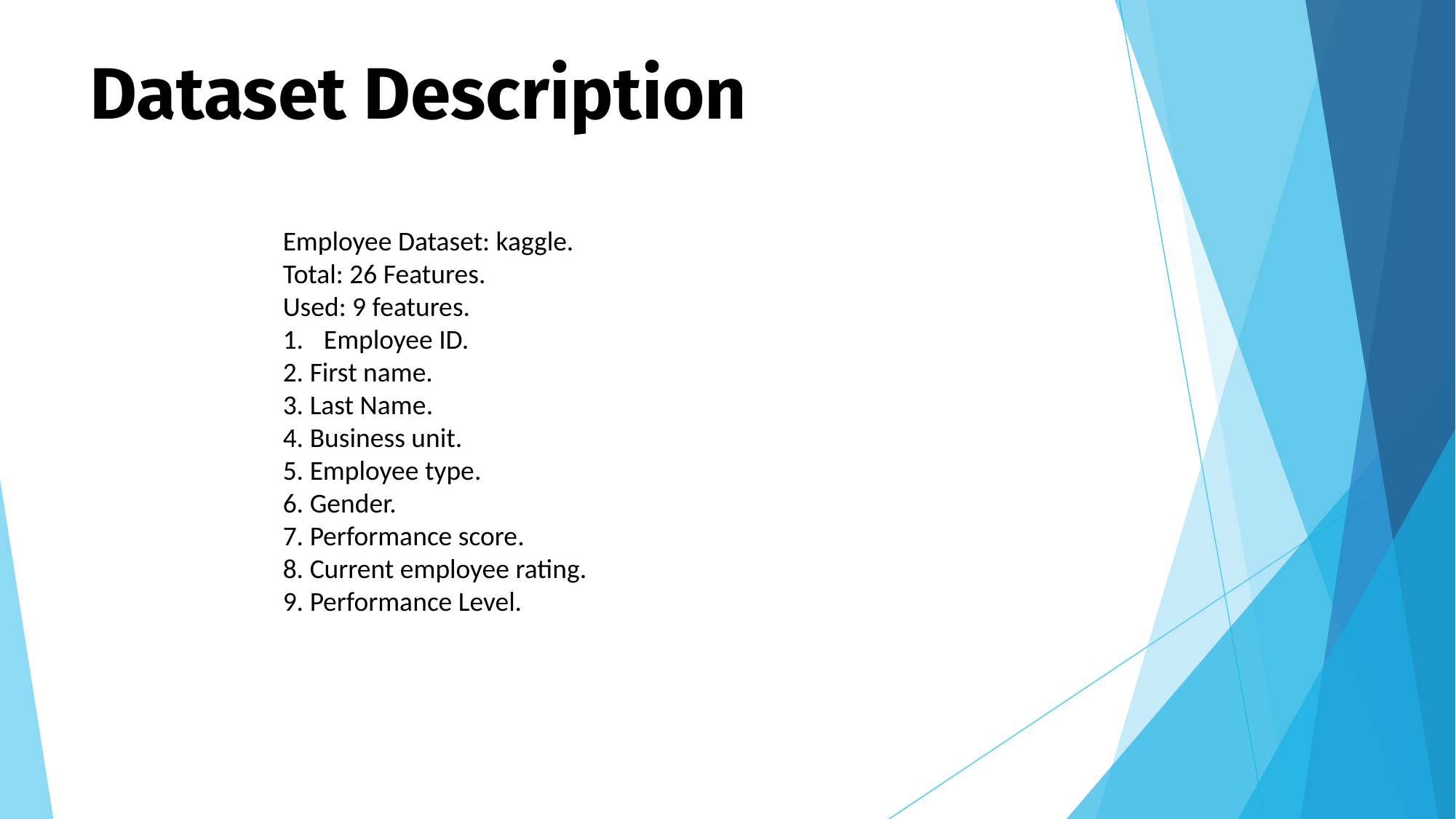

# Dataset Description
Employee Dataset: kaggle.
Total: 26 Features.
Used: 9 features.
Employee ID.
2. First name.
3. Last Name.
4. Business unit.
5. Employee type.
6. Gender.
7. Performance score.
8. Current employee rating.
9. Performance Level.